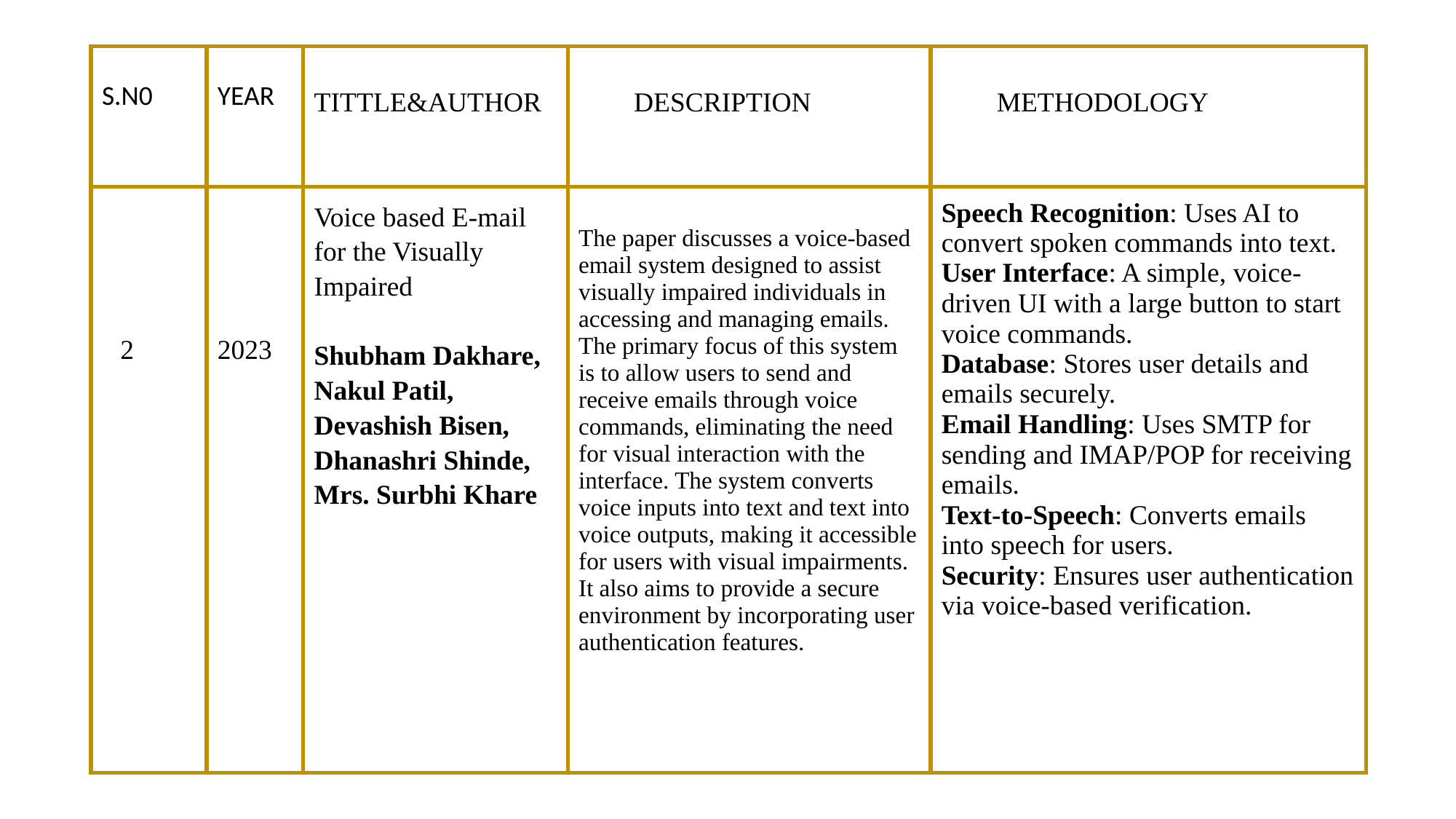

| S.N0 | YEAR | TITTLE&AUTHOR | DESCRIPTION | METHODOLOGY |
| --- | --- | --- | --- | --- |
| 2 | 2023 | Voice based E-mail for the Visually Impaired Shubham Dakhare, Nakul Patil, Devashish Bisen, Dhanashri Shinde, Mrs. Surbhi Khare | The paper discusses a voice-based email system designed to assist visually impaired individuals in accessing and managing emails. The primary focus of this system is to allow users to send and receive emails through voice commands, eliminating the need for visual interaction with the interface. The system converts voice inputs into text and text into voice outputs, making it accessible for users with visual impairments. It also aims to provide a secure environment by incorporating user authentication features. | Speech Recognition: Uses AI to convert spoken commands into text. User Interface: A simple, voice-driven UI with a large button to start voice commands. Database: Stores user details and emails securely. Email Handling: Uses SMTP for sending and IMAP/POP for receiving emails. Text-to-Speech: Converts emails into speech for users. Security: Ensures user authentication via voice-based verification. |